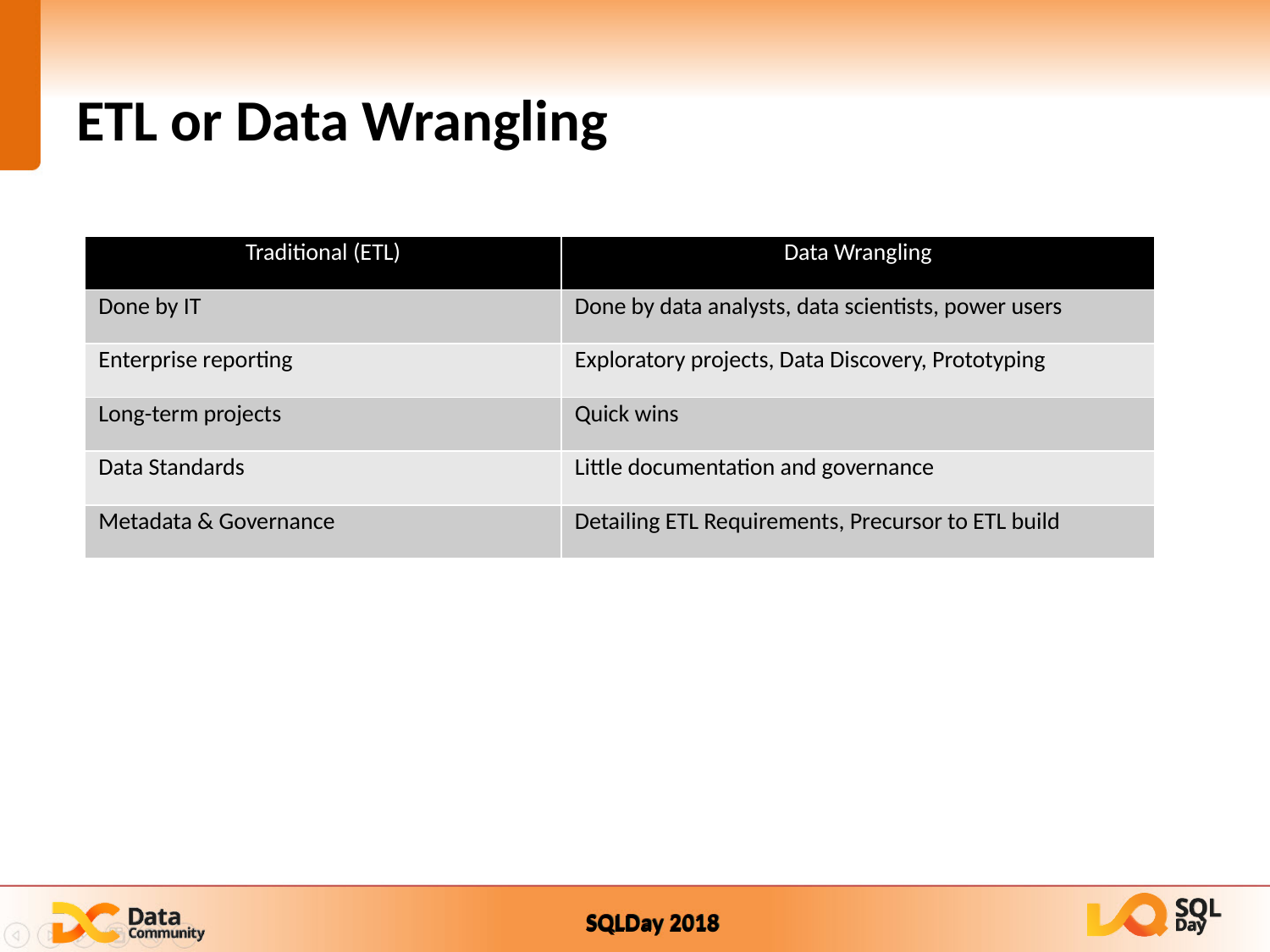

# ETL or Data Wrangling
| Traditional (ETL) | Data Wrangling |
| --- | --- |
| Done by IT | Done by data analysts, data scientists, power users |
| Enterprise reporting | Exploratory projects, Data Discovery, Prototyping |
| Long-term projects | Quick wins |
| Data Standards | Little documentation and governance |
| Metadata & Governance | Detailing ETL Requirements, Precursor to ETL build |